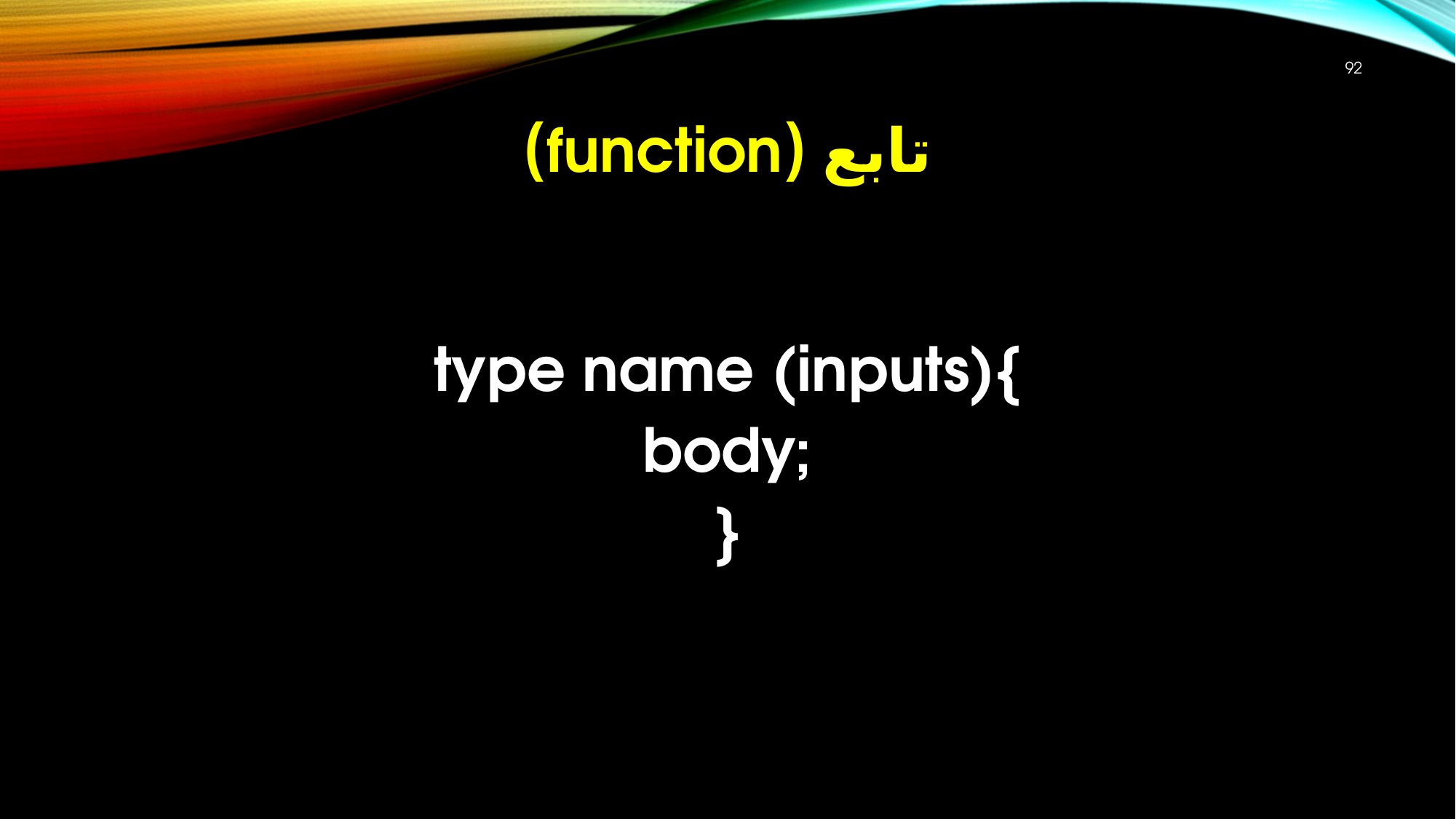

92
# تابع (function)
type name (inputs){
body;
}